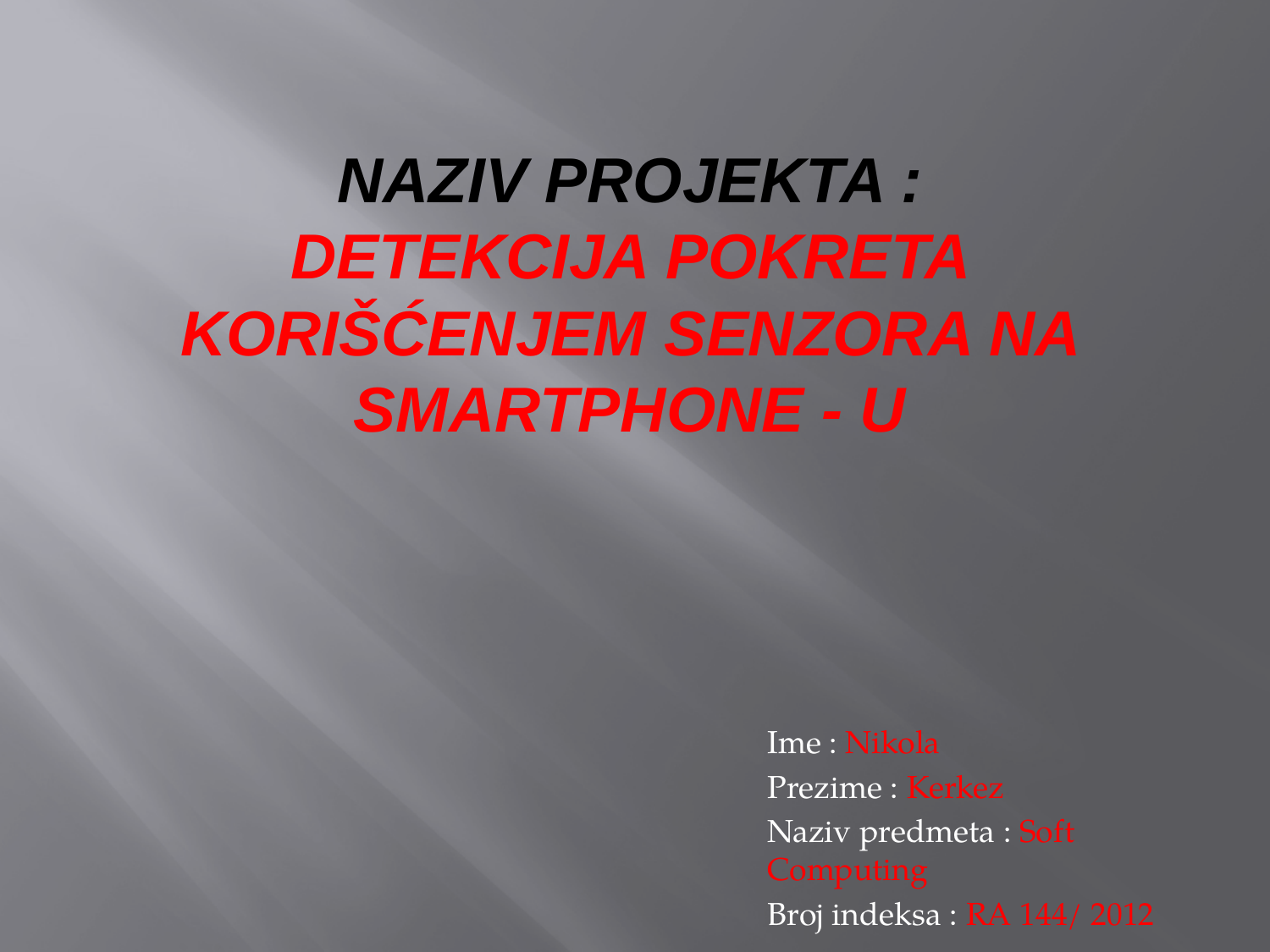

# Naziv projekta : Detekcija pokreta korišćenjem senzora na smartphone - u
Ime : Nikola
Prezime : Kerkez
Naziv predmeta : Soft Computing
Broj indeksa : RA 144/ 2012